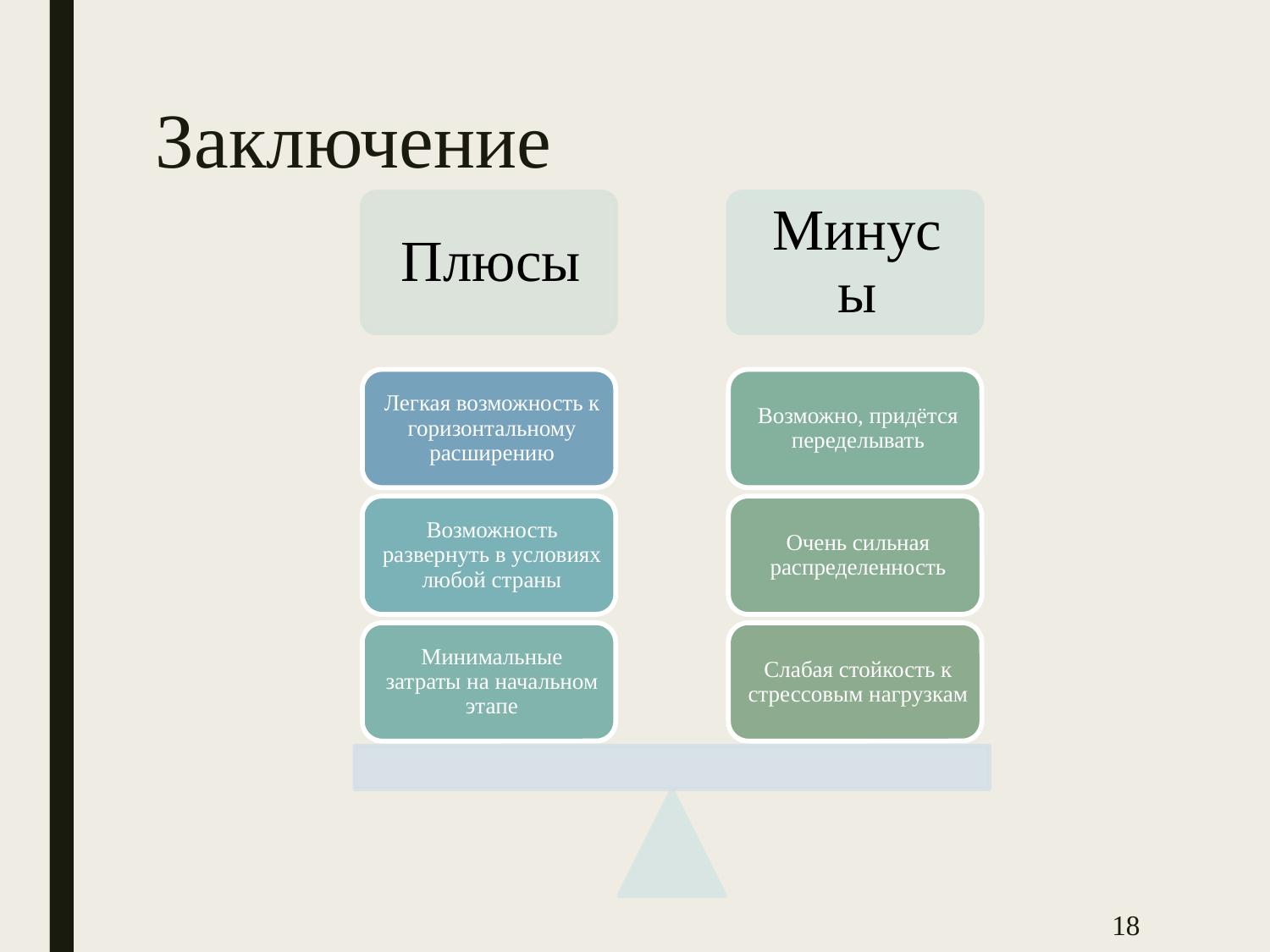

# Заключение
Плюсы
Минусы
Слабая стойкость к стрессовым нагрузкам
Очень сильная распределенность
Возможно, придётся переделывать
Минимальные затраты на начальном этапе
Возможность развернуть в условиях любой страны
Легкая возможность к горизонтальному расширению
18